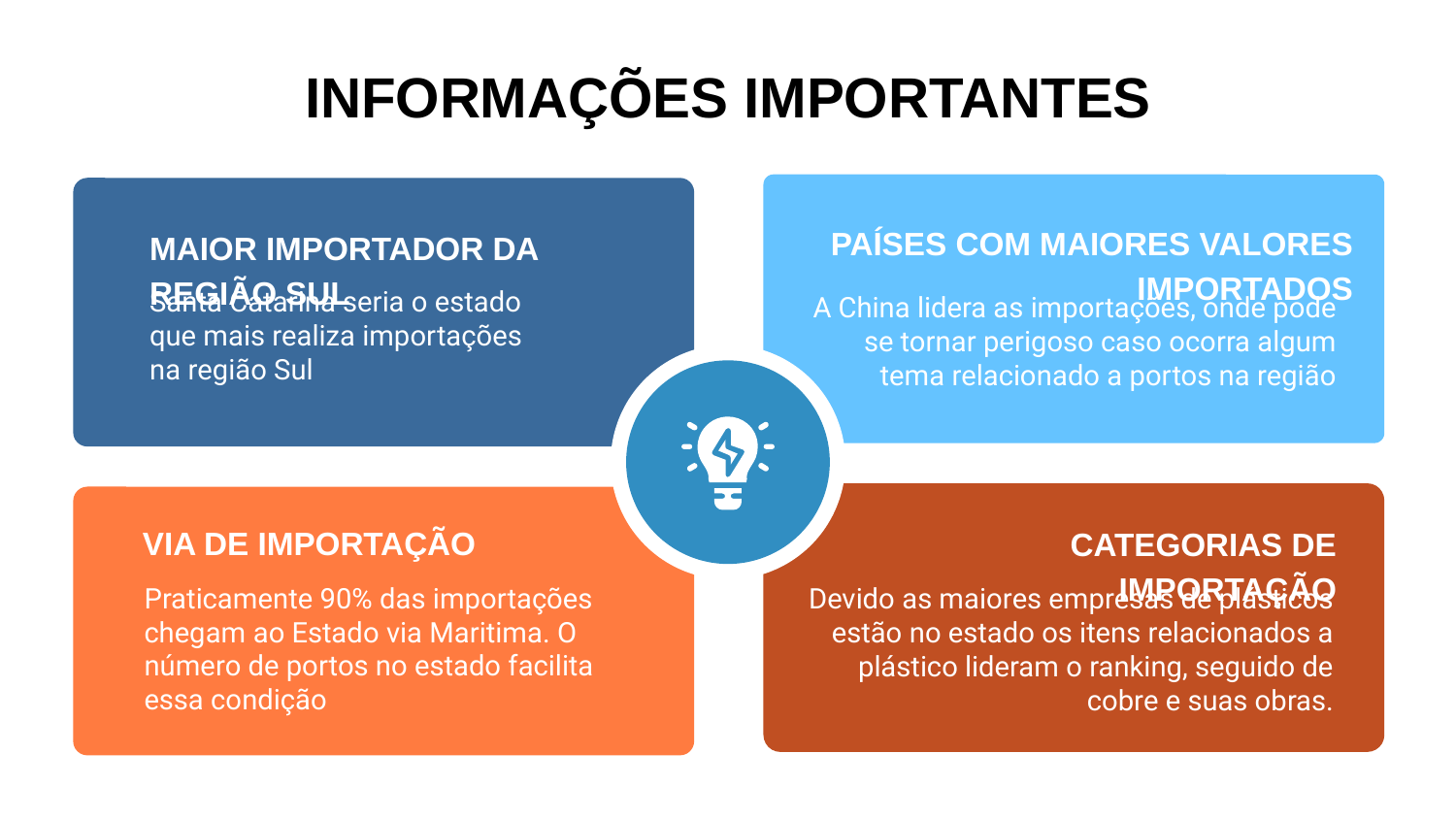

INFORMAÇÕES IMPORTANTES

PAÍSES COM MAIORES VALORES IMPORTADOS
MAIOR IMPORTADOR DA REGIÃO SUL
Santa Catarina seria o estado que mais realiza importações na região Sul

A China lidera as importações, onde pode se tornar perigoso caso ocorra algum tema relacionado a portos na região

VIA DE IMPORTAÇÃO
CATEGORIAS DE IMPORTAÇÃO
Praticamente 90% das importações chegam ao Estado via Maritima. O número de portos no estado facilita essa condição

Devido as maiores empresas de plásticos estão no estado os itens relacionados a plástico lideram o ranking, seguido de cobre e suas obras.